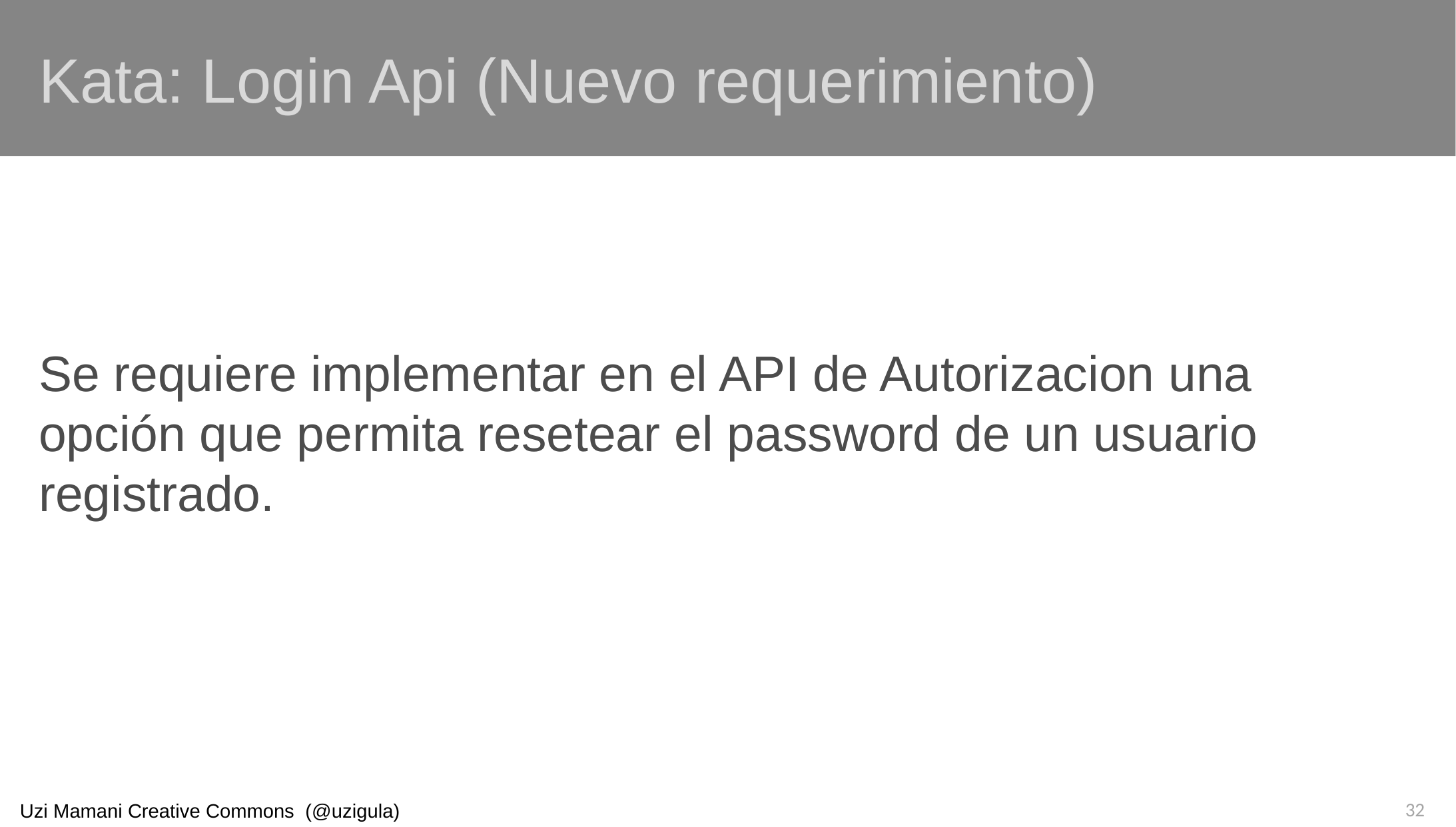

# Kata: Login Api (Nuevo requerimiento)
Se requiere implementar en el API de Autorizacion una opción que permita resetear el password de un usuario registrado.

32
Uzi Mamani Creative Commons  (@uzigula)